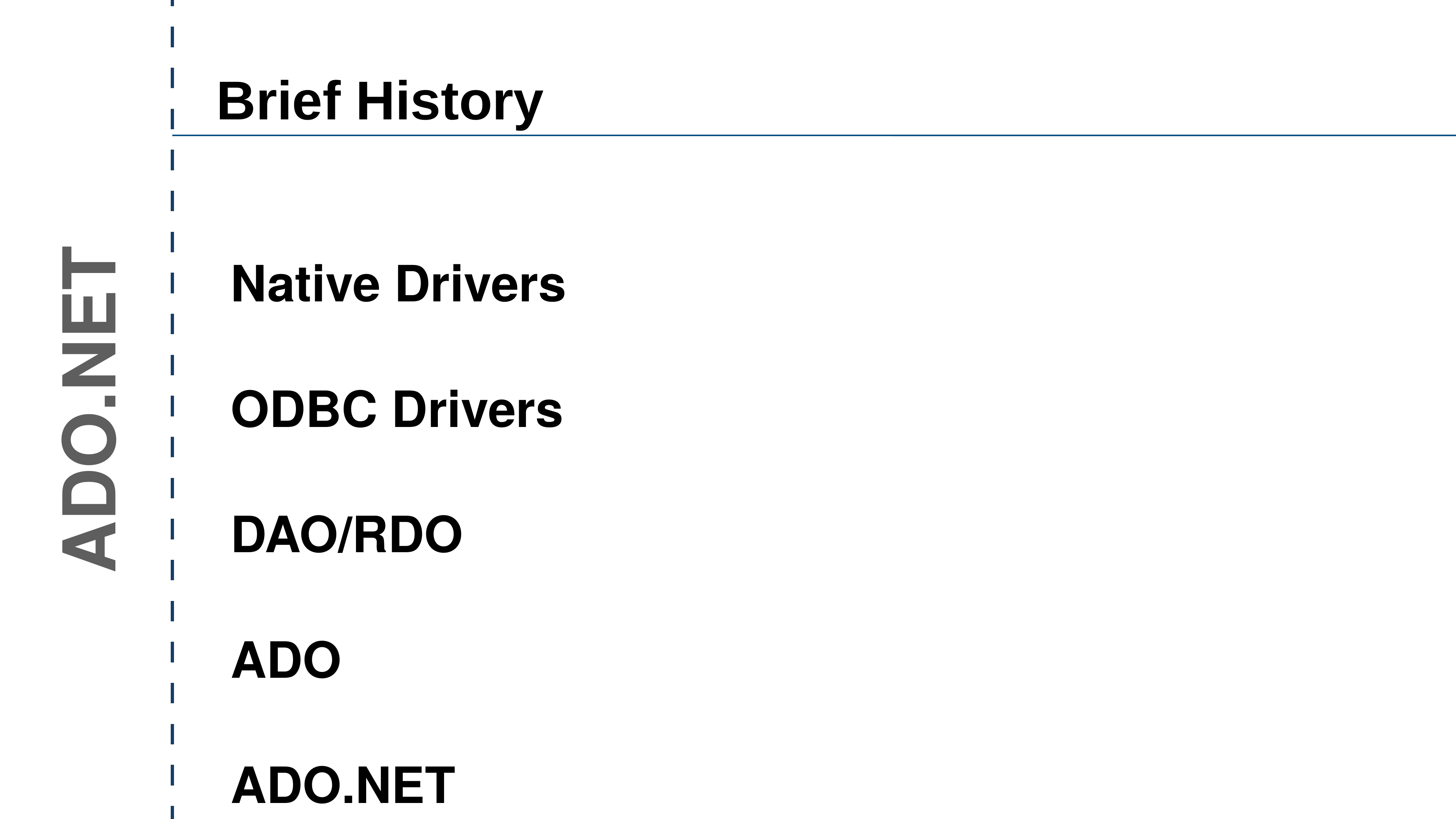

Brief History

Native Drivers
ODBC Drivers
DAO/RDO
ADO
ADO.NET
ADO.NET